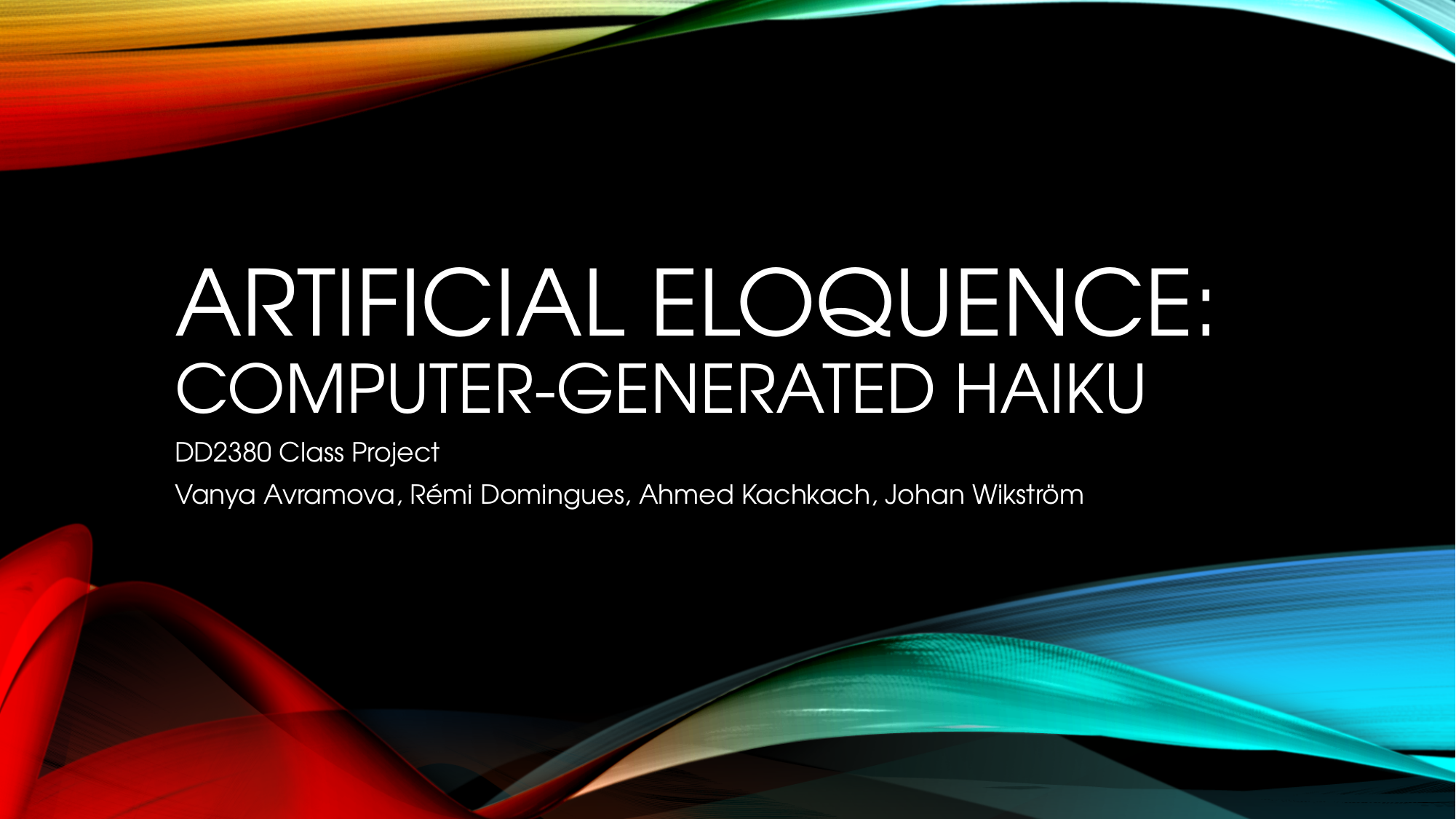

# Artificial eloquence: computer-generated haiku
DD2380 Class Project
Vanya Avramova, Rémi Domingues, Ahmed Kachkach, Johan Wikström